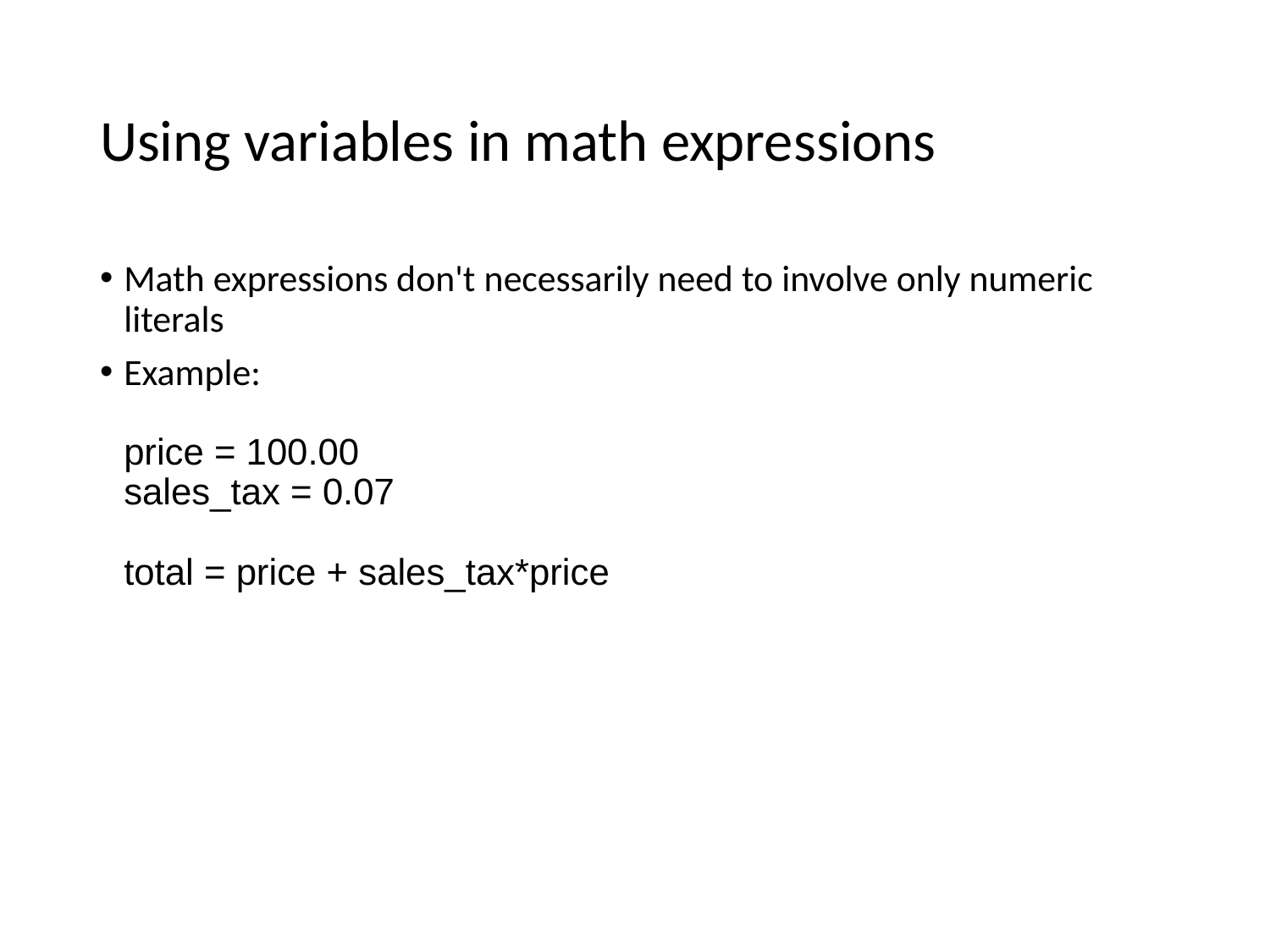

# Using variables in math expressions
Math expressions don't necessarily need to involve only numeric literals
Example:
price = 100.00
sales_tax = 0.07
total = price + sales_tax*price